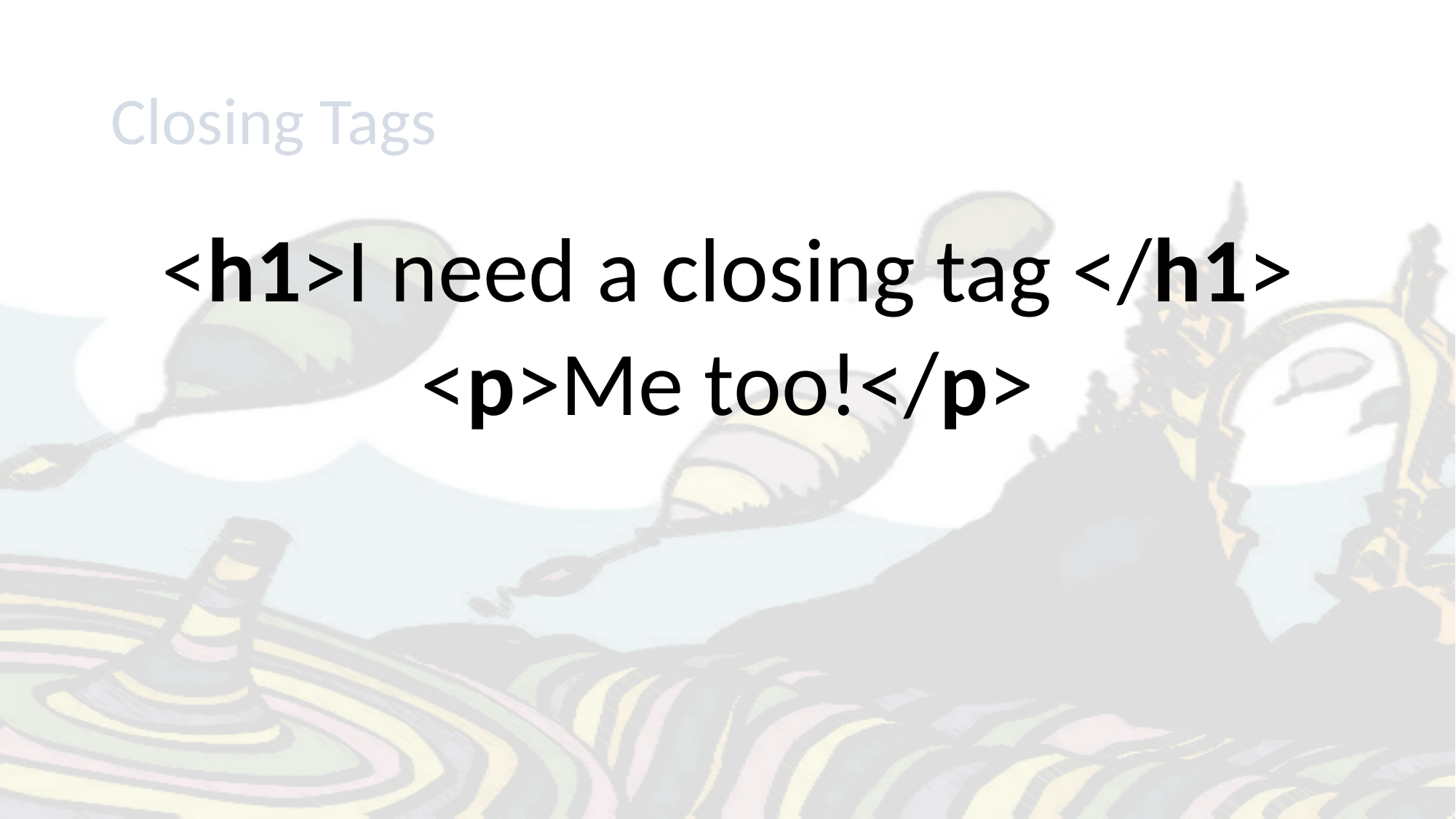

# Closing Tags
<h1>I need a closing tag </h1>
<p>Me too!</p>